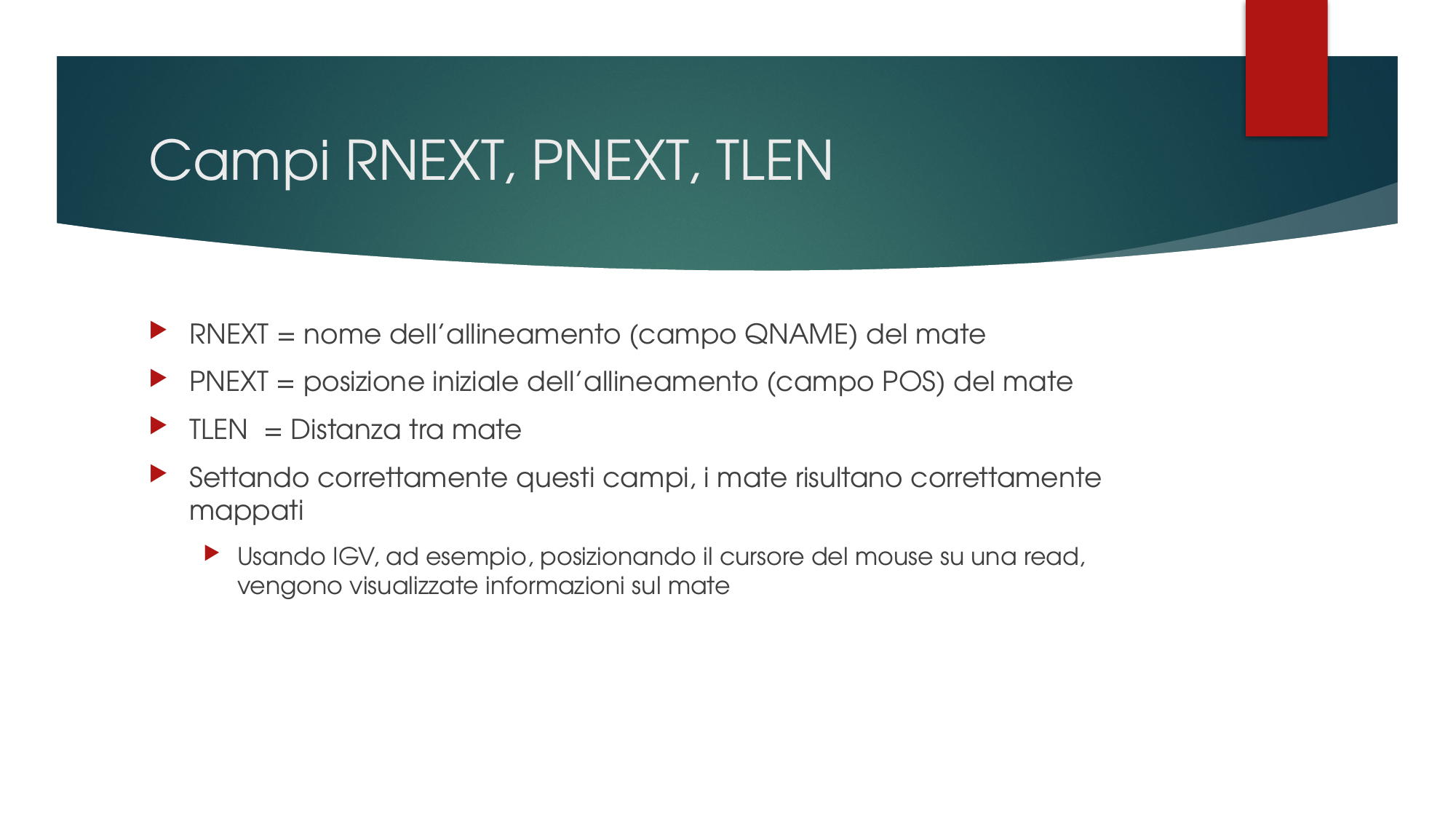

# Campi RNEXT, PNEXT, TLEN
RNEXT = nome dell’allineamento (campo QNAME) del mate
PNEXT = posizione iniziale dell’allineamento (campo POS) del mate
TLEN  = Distanza tra mate
Settando correttamente questi campi, i mate risultano correttamente mappati
Usando IGV, ad esempio, posizionando il cursore del mouse su una read, vengono visualizzate informazioni sul mate